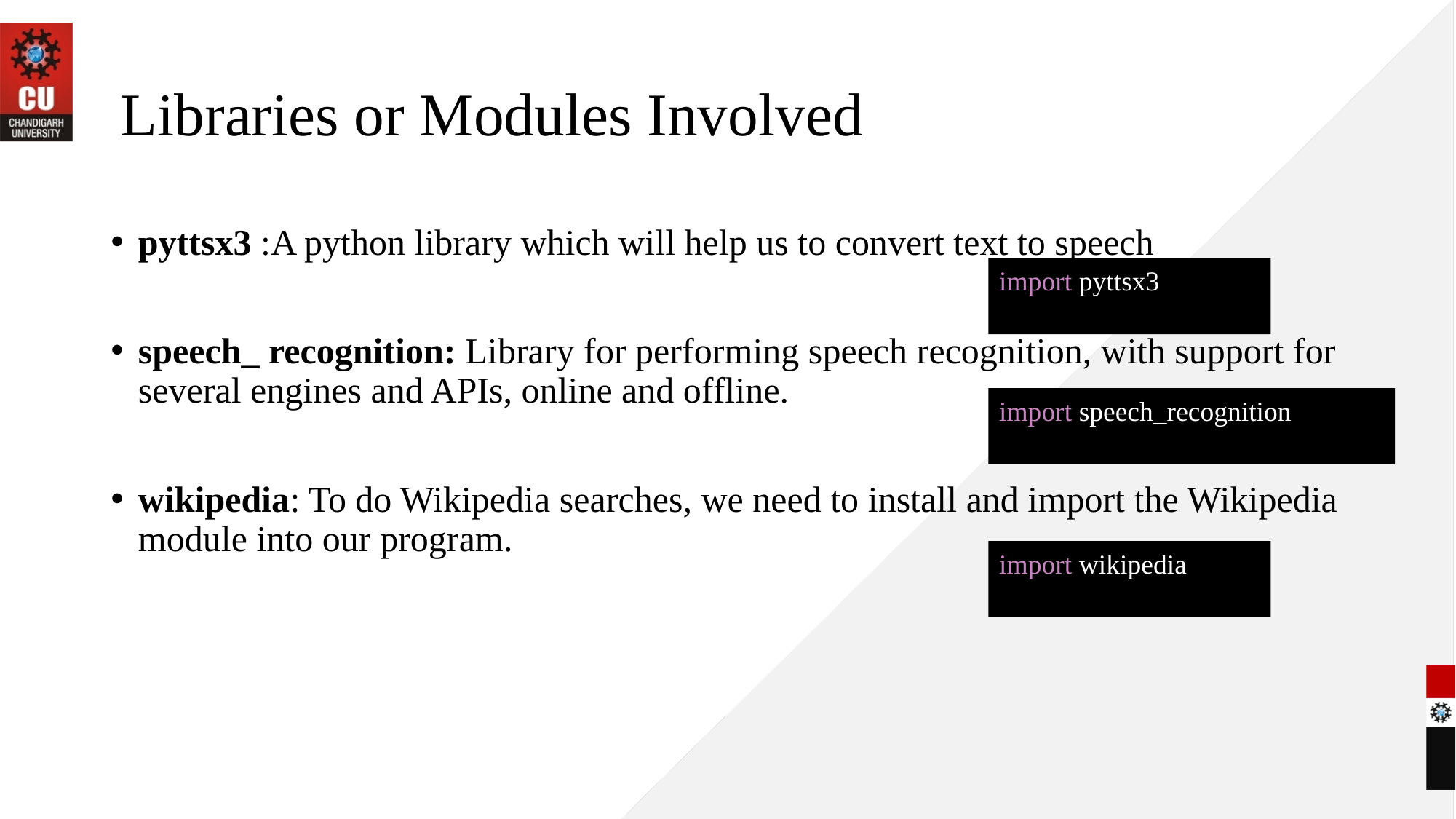

Libraries or Modules Involved
pyttsx3 :A python library which will help us to convert text to speech

speech_ recognition: Library for performing speech recognition, with support for several engines and APIs, online and offline.

wikipedia: To do Wikipedia searches, we need to install and import the Wikipedia module into our program.

import pyttsx3

import speech_recognition

import wikipedia